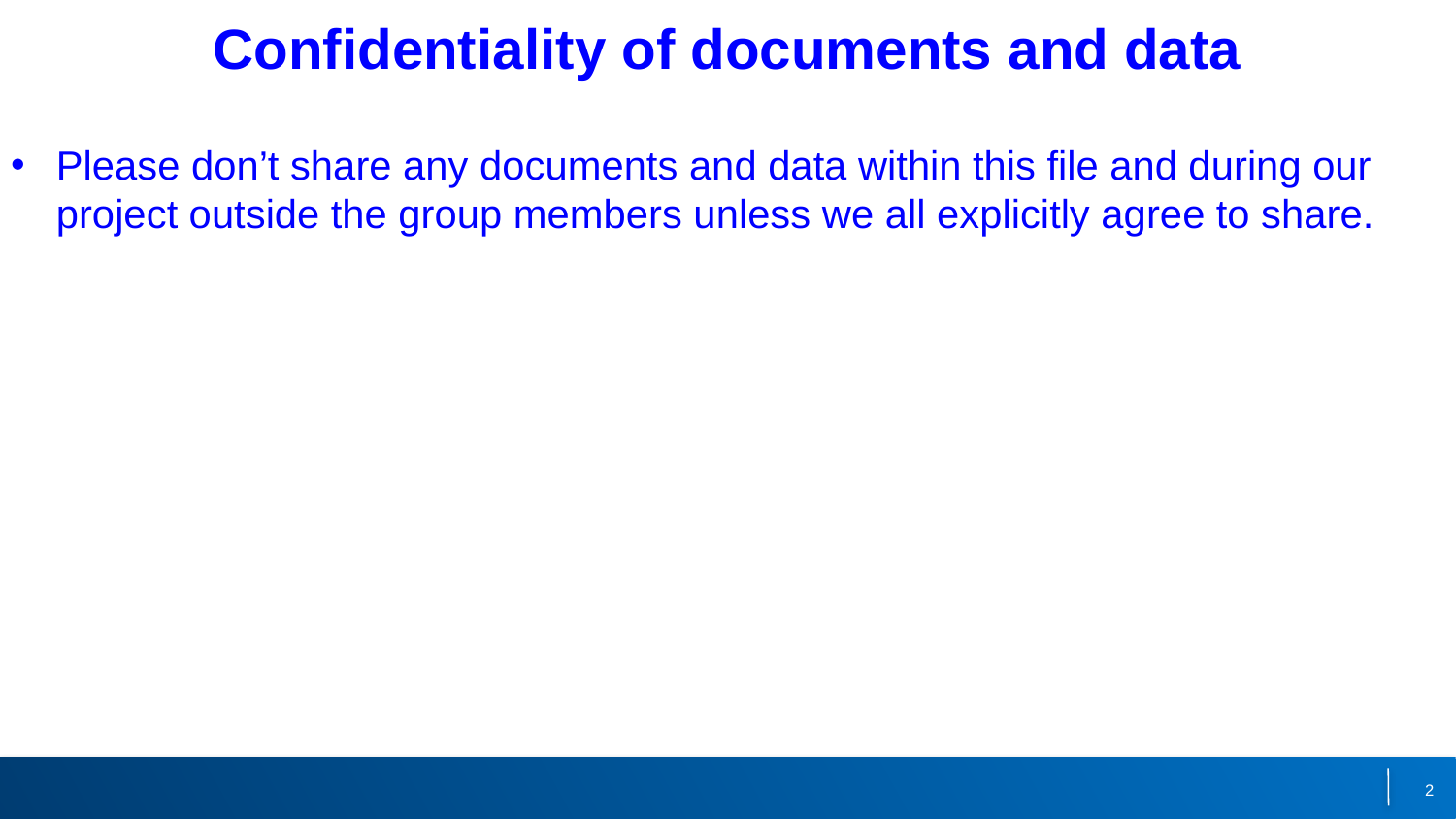

# Confidentiality of documents and data
Please don’t share any documents and data within this file and during our project outside the group members unless we all explicitly agree to share.

2